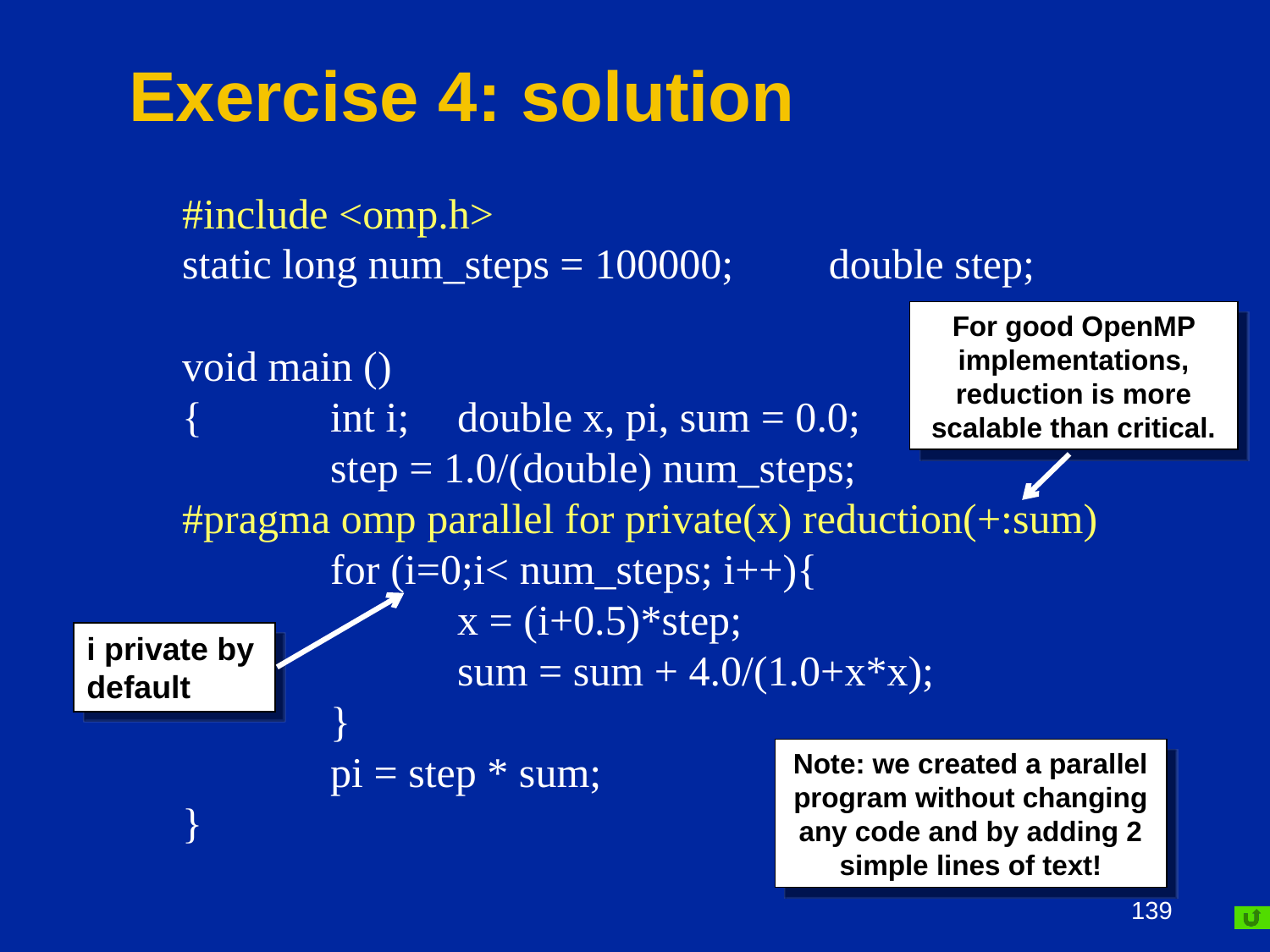

# Exercise 4: solution
#include <omp.h>
static long num_steps = 100000;         double step;

void main ()
{	  int i; 	  double x, pi, sum = 0.0;
	  step = 1.0/(double) num_steps;
#pragma omp parallel for private(x) reduction(+:sum)
	  for (i=0;i< num_steps; i++){
		  x = (i+0.5)*step;
		  sum = sum + 4.0/(1.0+x*x);
	  }
	  pi = step * sum;
}
For good OpenMP implementations, reduction is more scalable than critical.

i private by default
Note: we created a parallel program without changing any code and by adding 2 simple lines of text!
139